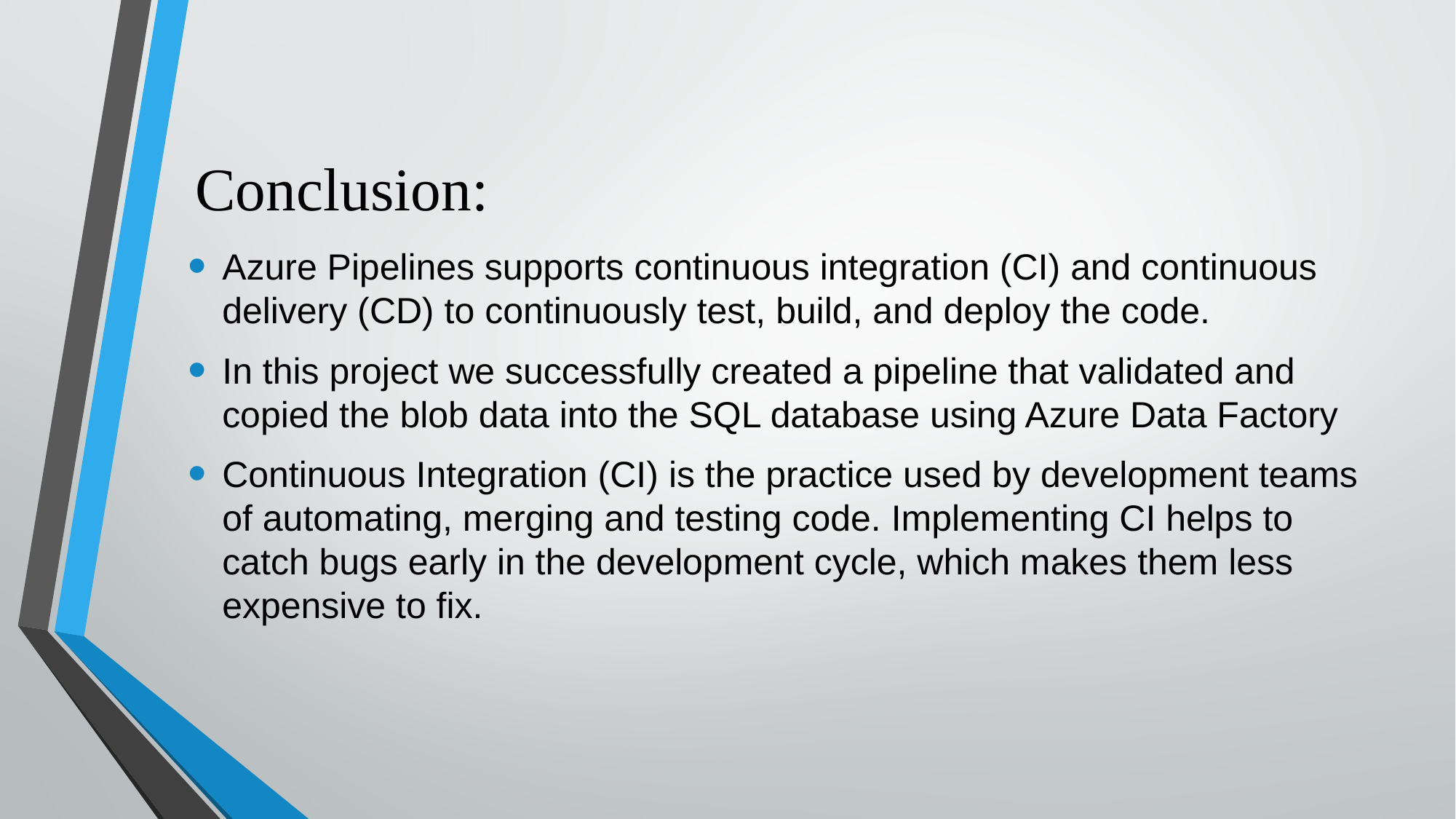

# Conclusion:
Azure Pipelines supports continuous integration (CI) and continuous delivery (CD) to continuously test, build, and deploy the code.
In this project we successfully created a pipeline that validated and copied the blob data into the SQL database using Azure Data Factory
Continuous Integration (CI) is the practice used by development teams of automating, merging and testing code. Implementing CI helps to catch bugs early in the development cycle, which makes them less expensive to fix.